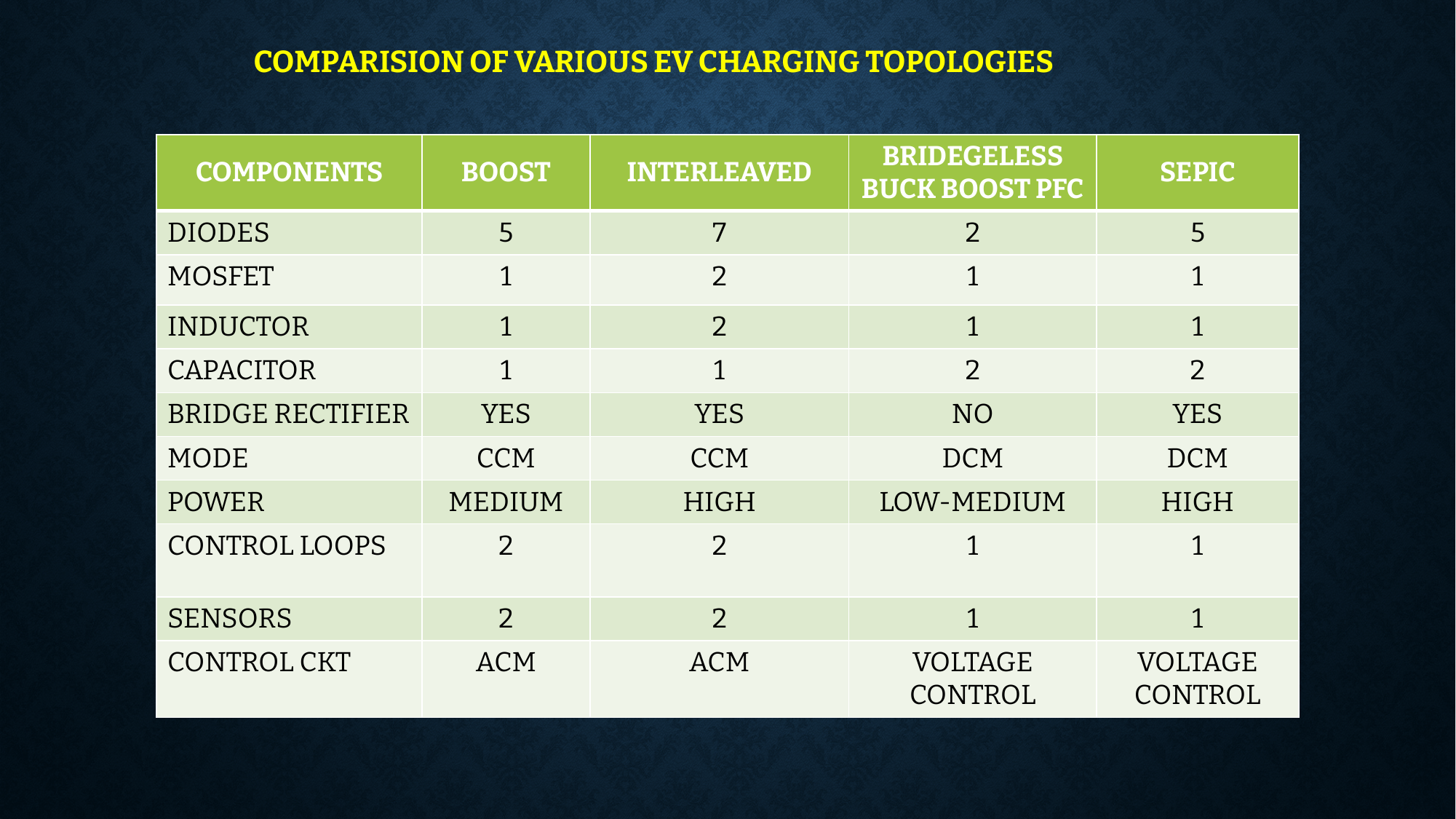

COMPARISION OF VARIOUS EV CHARGING TOPOLOGIES
| COMPONENTS | BOOST | INTERLEAVED | BRIDEGELESS BUCK BOOST PFC | SEPIC |
| --- | --- | --- | --- | --- |
| DIODES | 5 | 7 | 2 | 5 |
| MOSFET | 1 | 2 | 1 | 1 |
| INDUCTOR | 1 | 2 | 1 | 1 |
| CAPACITOR | 1 | 1 | 2 | 2 |
| BRIDGE RECTIFIER | YES | YES | NO | YES |
| MODE | CCM | CCM | DCM | DCM |
| POWER | MEDIUM | HIGH | LOW-MEDIUM | HIGH |
| CONTROL LOOPS | 2 | 2 | 1 | 1 |
| SENSORS | 2 | 2 | 1 | 1 |
| CONTROL CKT | ACM | ACM | VOLTAGE CONTROL | VOLTAGE CONTROL |